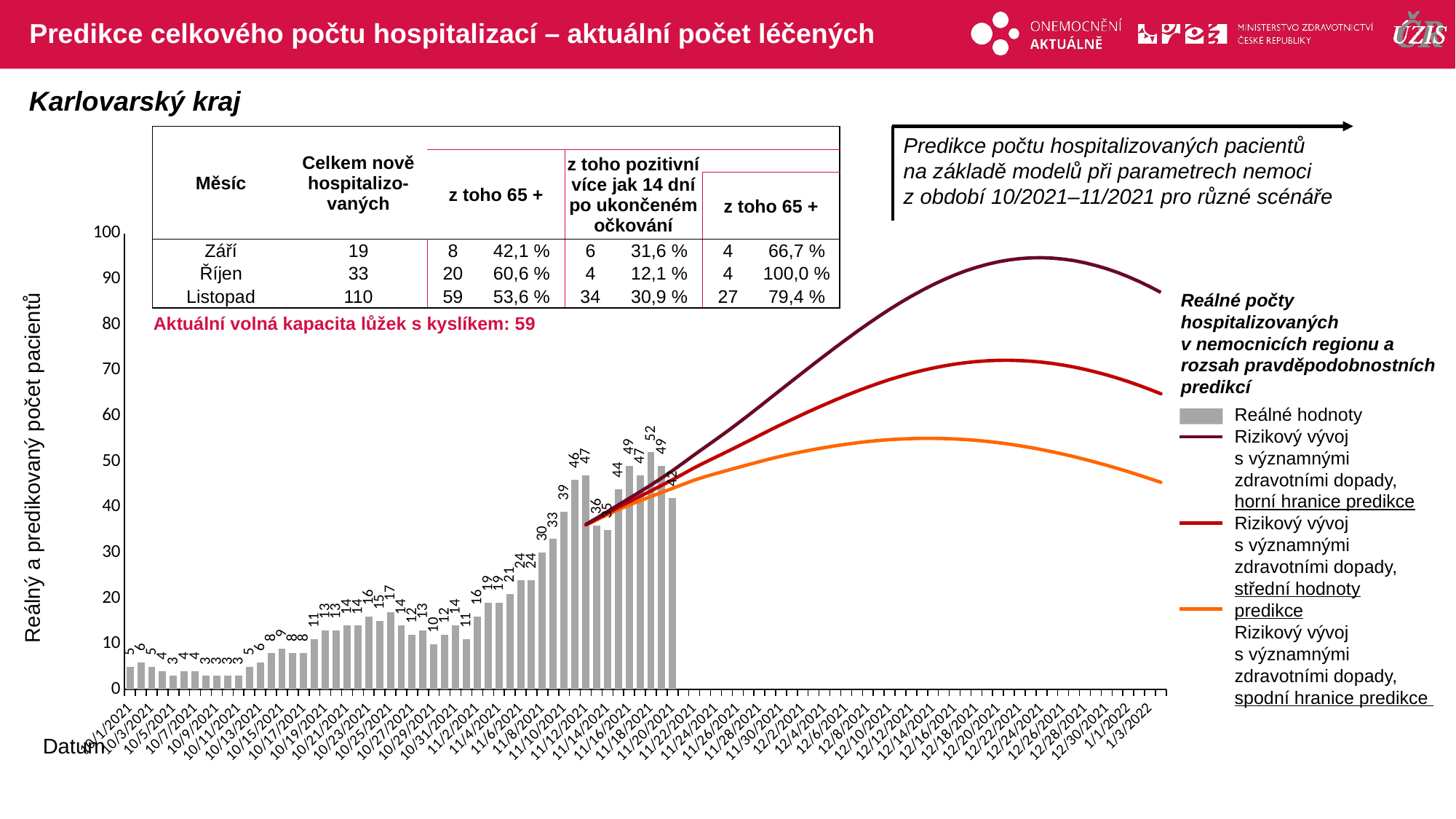

# Predikce celkového počtu hospitalizací – aktuální počet léčených
Karlovarský kraj
| Měsíc | Celkem nově hospitalizo-vaných |  |  |  |  |  |  |
| --- | --- | --- | --- | --- | --- | --- | --- |
|  |  | z toho 65 + |  | z toho pozitivní více jak 14 dní po ukončeném očkování |  |  |  |
|  |  |  |  |  |  | z toho 65 + |  |
| Září | 19 | 8 | 42,1 % | 6 | 31,6 % | 4 | 66,7 % |
| Říjen | 33 | 20 | 60,6 % | 4 | 12,1 % | 4 | 100,0 % |
| Listopad | 110 | 59 | 53,6 % | 34 | 30,9 % | 27 | 79,4 % |
| Aktuální volná kapacita lůžek s kyslíkem: 59 |  |  |  |  |  |  |  |
Predikce počtu hospitalizovaných pacientů na základě modelů při parametrech nemoci z období 10/2021–11/2021 pro různé scénáře

### Chart

| Category |  |  |  |  |  |  |
|---|---|---|---|---|---|---|
| 44470 | 5.0 | None | None | None | None | None |
| 44471 | 6.0 | None | None | None | None | None |
| 44472 | 5.0 | None | None | None | None | None |
| 44473 | 4.0 | None | None | None | None | None |
| 44474 | 3.0 | None | None | None | None | None |
| 44475 | 4.0 | None | None | None | None | None |
| 44476 | 4.0 | None | None | None | None | None |
| 44477 | 3.0 | None | None | None | None | None |
| 44478 | 3.0 | None | None | None | None | None |
| 44479 | 3.0 | None | None | None | None | None |
| 44480 | 3.0 | None | None | None | None | None |
| 44481 | 5.0 | None | None | None | None | None |
| 44482 | 6.0 | None | None | None | None | None |
| 44483 | 8.0 | None | None | None | None | None |
| 44484 | 9.0 | None | None | None | None | None |
| 44485 | 8.0 | None | None | None | None | None |
| 44486 | 8.0 | None | None | None | None | None |
| 44487 | 11.0 | None | None | None | None | None |
| 44488 | 13.0 | None | None | None | None | None |
| 44489 | 13.0 | None | None | None | None | None |
| 44490 | 14.0 | None | None | None | None | None |
| 44491 | 14.0 | None | None | None | None | None |
| 44492 | 16.0 | None | None | None | None | None |
| 44493 | 15.0 | None | None | None | None | None |
| 44494 | 17.0 | None | None | None | None | None |
| 44495 | 14.0 | None | None | None | None | None |
| 44496 | 12.0 | None | None | None | None | None |
| 44497 | 13.0 | None | None | None | None | None |
| 44498 | 10.0 | None | None | None | None | None |
| 44499 | 12.0 | None | None | None | None | None |
| 44500 | 14.0 | None | None | None | None | None |
| 44501 | 11.0 | None | None | None | None | None |
| 44502 | 16.0 | None | None | None | None | None |
| 44503 | 19.0 | None | None | None | None | None |
| 44504 | 19.0 | None | None | None | None | None |
| 44505 | 21.0 | None | None | None | None | None |
| 44506 | 24.0 | None | None | None | None | None |
| 44507 | 24.0 | None | None | None | None | None |
| 44508 | 30.0 | None | None | None | None | None |
| 44509 | 33.0 | None | None | None | None | None |
| 44510 | 39.0 | None | None | None | None | None |
| 44511 | 46.0 | None | None | None | None | None |
| 44512 | 47.0 | None | 36.03135437414246 | 36.11335629822029 | 36.19588133107965 | None |
| 44513 | 36.0 | None | 37.186046663390854 | 37.37944862127439 | 37.57471650611092 | None |
| 44514 | 35.0 | None | 38.33788561622136 | 38.67427661535389 | 39.01521997104885 | None |
| 44515 | 44.0 | None | 39.44156255535769 | 39.9534557853664 | 40.47453361157922 | None |
| 44516 | 49.0 | None | 40.453989256369596 | 41.1755088775764 | 41.913458135565875 | None |
| 44517 | 47.0 | None | 41.39671363465739 | 42.361957924211815 | 43.35419721201458 | None |
| 44518 | 52.0 | None | 42.31196377489088 | 43.555557637103945 | 44.8407723140815 | None |
| 44519 | 49.0 | None | 43.217255560965285 | 44.77305397339118 | 46.38990961189662 | None |
| 44520 | 42.0 | None | 44.10659968518618 | 46.00836783958607 | 47.99618800747792 | None |
| 44521 | None | None | 45.028144534496896 | 47.308628376428416 | 49.70644305861977 | None |
| 44522 | None | None | 45.92098751433503 | 48.61240932000334 | 51.45941632797113 | None |
| 44523 | None | None | 46.678215243958704 | 49.81152947397113 | 53.1462926340375 | None |
| 44524 | None | None | 47.36424746743765 | 50.96935229199552 | 54.82994487844002 | None |
| 44525 | None | None | 48.02460552129703 | 52.12969454005877 | 56.55296532618192 | None |
| 44526 | None | None | 48.67418381604652 | 53.30494431372789 | 58.325619653587125 | None |
| 44527 | None | None | 49.32009344642705 | 54.497466956019124 | 60.145783189267895 | None |
| 44528 | None | None | 49.95637397077048 | 55.69981312168743 | 62.00465869870399 | None |
| 44529 | None | None | 50.57548595510852 | 56.90216837571049 | 63.8901647733054 | None |
| 44530 | None | None | 51.1462770196769 | 58.07184590944787 | 65.76794524746353 | None |
| 44531 | None | None | 51.67335605363016 | 59.210342941659306 | 67.63609632947899 | None |
| 44532 | None | None | 52.16370125010182 | 60.32234582528392 | 69.49657192194663 | None |
| 44533 | None | None | 52.620707482589346 | 61.40845338306163 | 71.34658307564337 | None |
| 44534 | None | None | 53.03947289416028 | 62.46050510830371 | 73.17396791901807 | None |
| 44535 | None | None | 53.42841834795562 | 63.48399352072069 | 74.98041932010422 | None |
| 44536 | None | None | 53.78072219590606 | 64.46972444151626 | 76.75337944257193 | None |
| 44537 | None | None | 54.0983570594894 | 65.41690574917996 | 78.48816605260112 | None |
| 44538 | None | None | 54.36809760249456 | 66.3098420607067 | 80.16537321994261 | None |
| 44539 | None | None | 54.59615385005422 | 67.15217509429812 | 81.78473288813757 | None |
| 44540 | None | None | 54.78701253136627 | 67.94571436308448 | 83.34395348959096 | None |
| 44541 | None | None | 54.92202536351081 | 68.66926496601728 | 84.81780555900824 | None |
| 44542 | None | None | 55.01419105923324 | 69.33318686232246 | 86.21248396086493 | None |
| 44543 | None | None | 55.06536827226668 | 69.9370707758213 | 87.52376640131142 | None |
| 44544 | None | None | 55.067860937544836 | 70.47101937649401 | 88.73800609743374 | None |
| 44545 | None | None | 55.02406588905389 | 70.93530640096904 | 89.8518229814746 | None |
| 44546 | None | None | 54.93569893958073 | 71.32965607840224 | 90.86145793303616 | None |
| 44547 | None | None | 54.806059050583094 | 71.65566586351375 | 91.76537544219448 | None |
| 44548 | None | None | 54.62267585060945 | 71.89916372932254 | 92.54634999886177 | None |
| 44549 | None | None | 54.39663882961075 | 72.06982220581955 | 93.21138405062327 | None |
| 44550 | None | None | 54.12852721499486 | 72.16693326352389 | 93.75734333390486 | None |
| 44551 | None | None | 53.81220473433693 | 72.18325304869467 | 94.17486638111737 | None |
| 44552 | None | None | 53.4484650983411 | 72.11858359002757 | 94.46189552184526 | None |
| 44553 | None | None | 53.048633165684095 | 71.98355744514478 | 94.62765642413493 | None |
| 44554 | None | None | 52.60860538213558 | 71.77352409694855 | 94.66639848064077 | None |
| 44555 | None | None | 52.12014345195398 | 71.4798869475172 | 94.5687807152842 | None |
| 44556 | None | None | 51.60263563596445 | 71.12186248242193 | 94.35363179942323 | None |
| 44557 | None | None | 51.05206612304565 | 70.69544240759683 | 94.01690501131742 | None |
| 44558 | None | None | 50.45000563532022 | 70.18230984144049 | 93.54051764044046 | None |
| 44559 | None | None | 49.821227684777575 | 69.60763088582225 | 92.95031438463771 | None |
| 44560 | None | None | 49.16618003803156 | 68.97229351250795 | 92.2480666105514 | None |
| 44561 | None | None | 48.48014443776531 | 68.2722156692451 | 91.43092073242866 | None |
| 44562 | None | None | 47.75364016465889 | 67.49777297166537 | 90.48983387776768 | None |
| 44563 | None | None | 47.00012370299307 | 66.6639527766081 | 89.44217836753286 | None |
| 44564 | None | None | 46.225469763720966 | 65.7776449355158 | 88.29682410616468 | None |
| 44565 | None | None | 45.42674313885101 | 64.83704279278011 | 87.05415597248515 | None |
Reálné počty hospitalizovaných v nemocnicích regionu a rozsah pravděpodobnostních predikcí
Reálné hodnoty
Rizikový vývoj s významnými zdravotními dopady, horní hranice predikce Rizikový vývoj s významnými zdravotními dopady, střední hodnoty predikce
Rizikový vývoj s významnými zdravotními dopady, spodní hranice predikce

Reálný a predikovaný počet pacientů
Datum